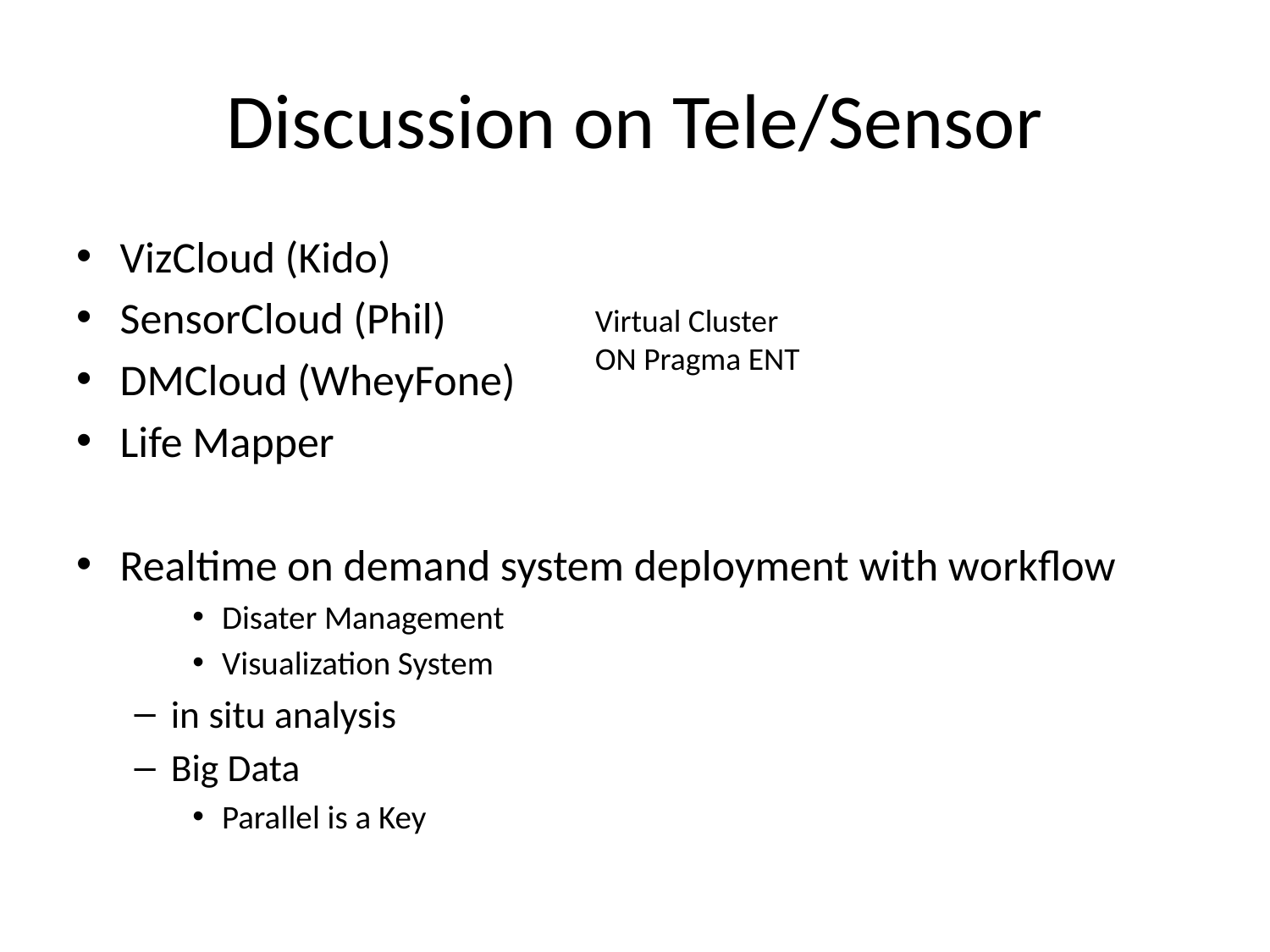

# Discussion on Tele/Sensor
VizCloud (Kido)
SensorCloud (Phil)
DMCloud (WheyFone)
Life Mapper

Realtime on demand system deployment with workflow
Disater Management
Visualization System
in situ analysis
Big Data
Parallel is a Key

Virtual Cluster
ON Pragma ENT